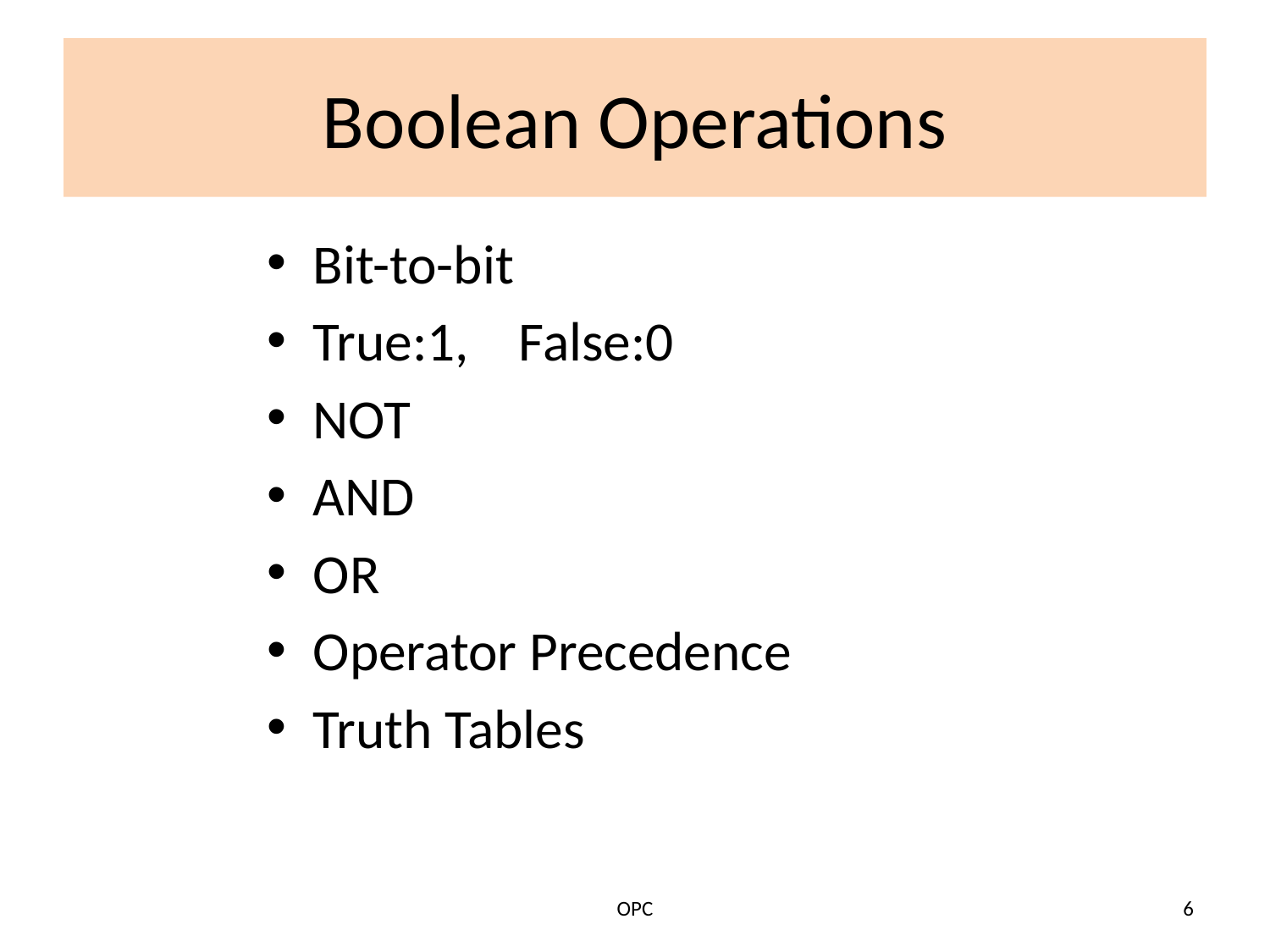

# Boolean Operations
Bit-to-bit
True:1,    False:0
NOT
AND
OR
Operator Precedence
Truth Tables
OPC
6